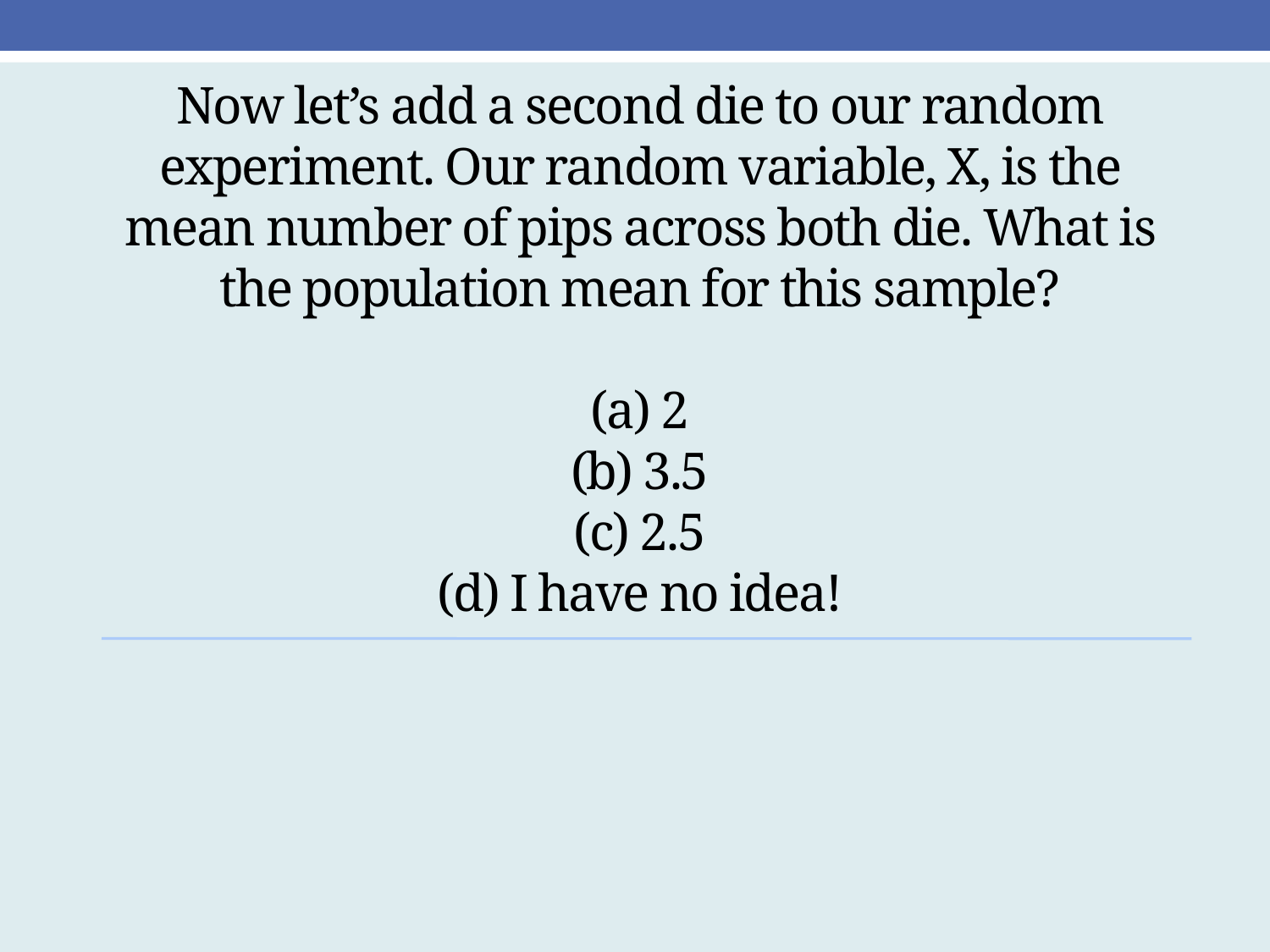

# Now let’s add a second die to our random experiment. Our random variable, X, is the mean number of pips across both die. What is the population mean for this sample? (a) 2 (b) 3.5 (c) 2.5 (d) I have no idea!